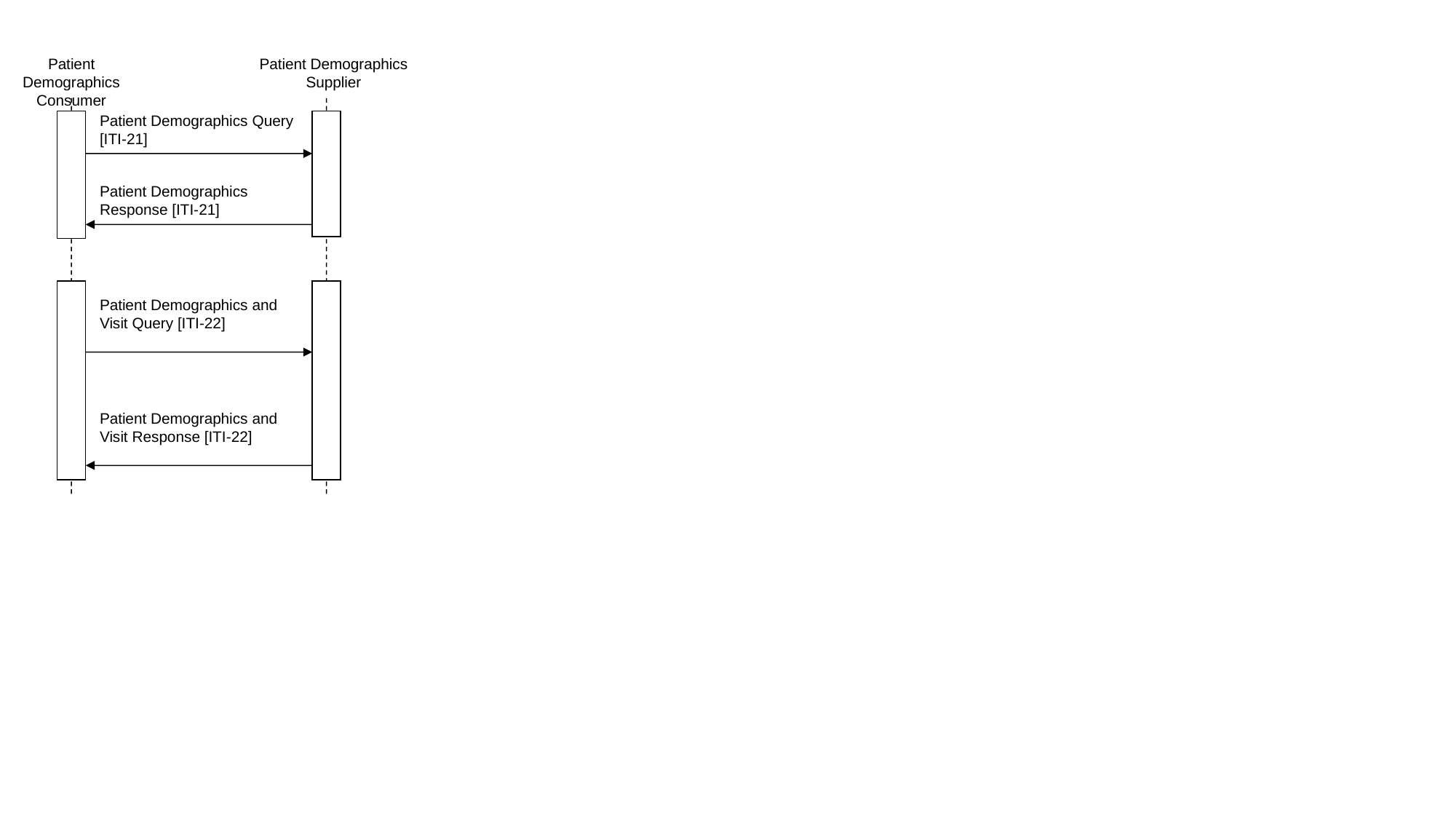

Patient Demographics Consumer
Patient Demographics Supplier

Patient Demographics Query [ITI-21]

Patient Demographics Response [ITI-21]

Patient Demographics and Visit Query [ITI-22]

Patient Demographics and Visit Response [ITI-22]